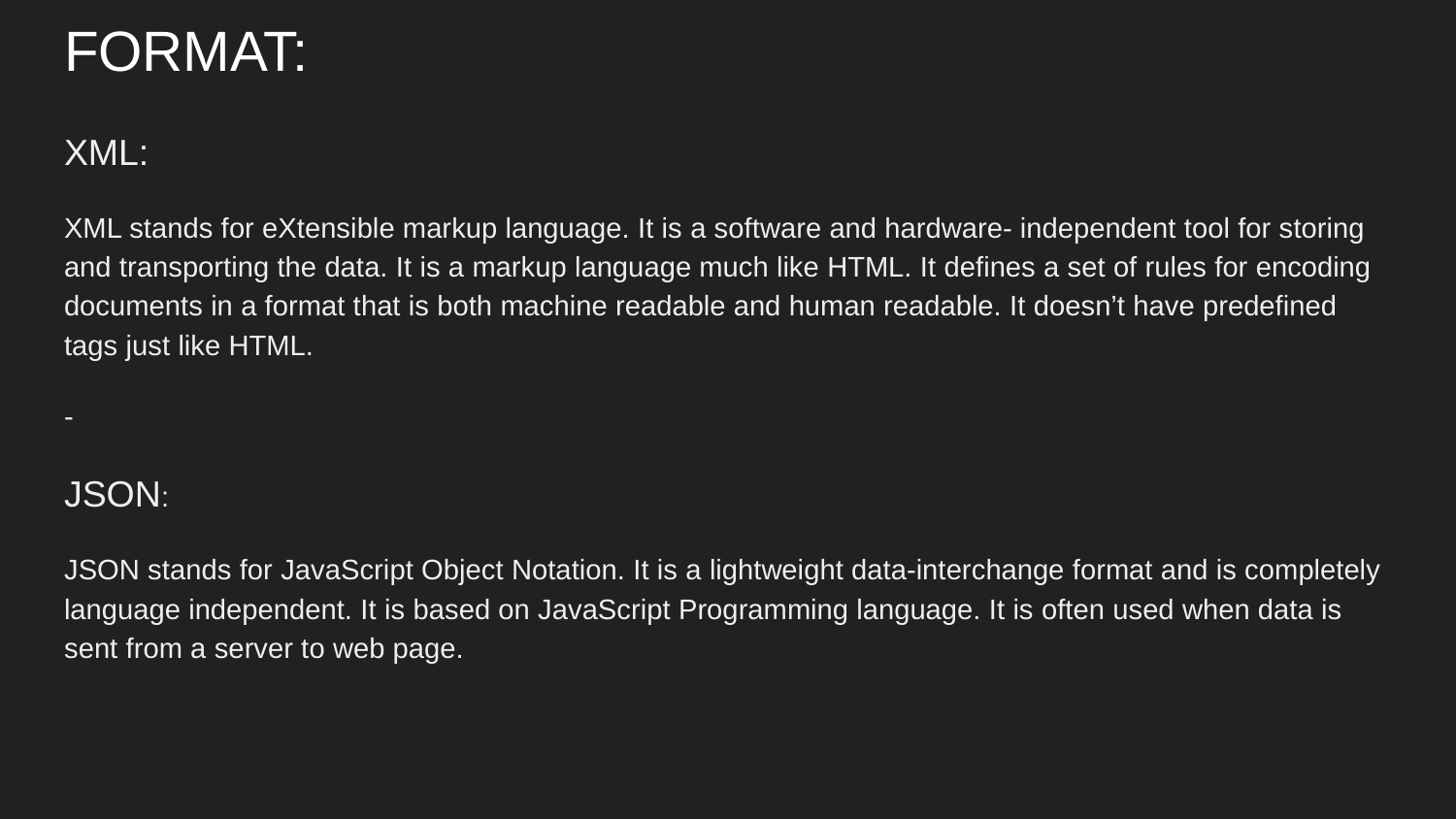

# FORMAT:
XML:
XML stands for eXtensible markup language. It is a software and hardware- independent tool for storing and transporting the data. It is a markup language much like HTML. It defines a set of rules for encoding documents in a format that is both machine readable and human readable. It doesn’t have predefined tags just like HTML.
-
JSON:
JSON stands for JavaScript Object Notation. It is a lightweight data-interchange format and is completely language independent. It is based on JavaScript Programming language. It is often used when data is sent from a server to web page.